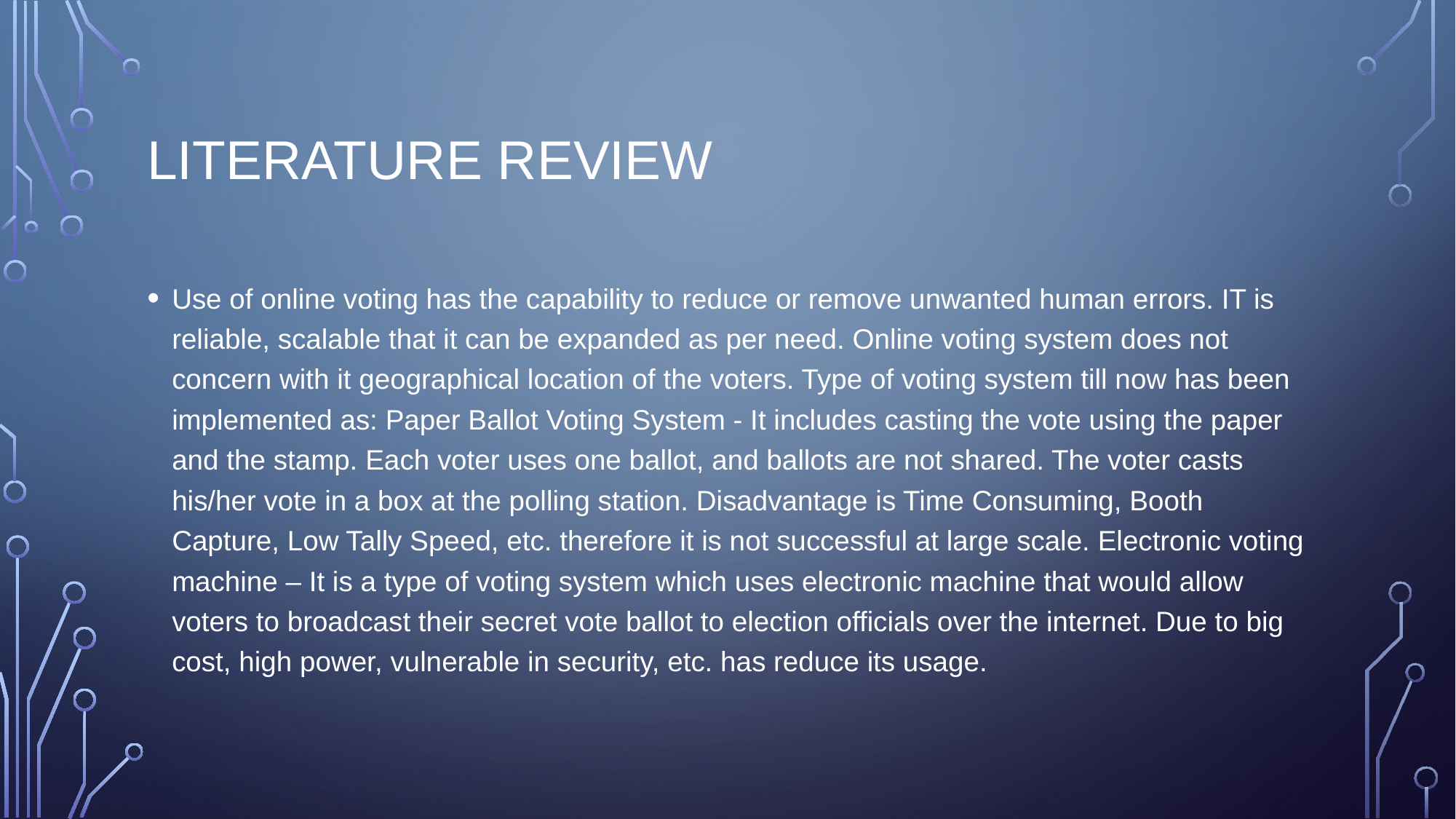

# Literature review
Use of online voting has the capability to reduce or remove unwanted human errors. IT is reliable, scalable that it can be expanded as per need. Online voting system does not concern with it geographical location of the voters. Type of voting system till now has been implemented as: Paper Ballot Voting System - It includes casting the vote using the paper and the stamp. Each voter uses one ballot, and ballots are not shared. The voter casts his/her vote in a box at the polling station. Disadvantage is Time Consuming, Booth Capture, Low Tally Speed, etc. therefore it is not successful at large scale. Electronic voting machine – It is a type of voting system which uses electronic machine that would allow voters to broadcast their secret vote ballot to election officials over the internet. Due to big cost, high power, vulnerable in security, etc. has reduce its usage.